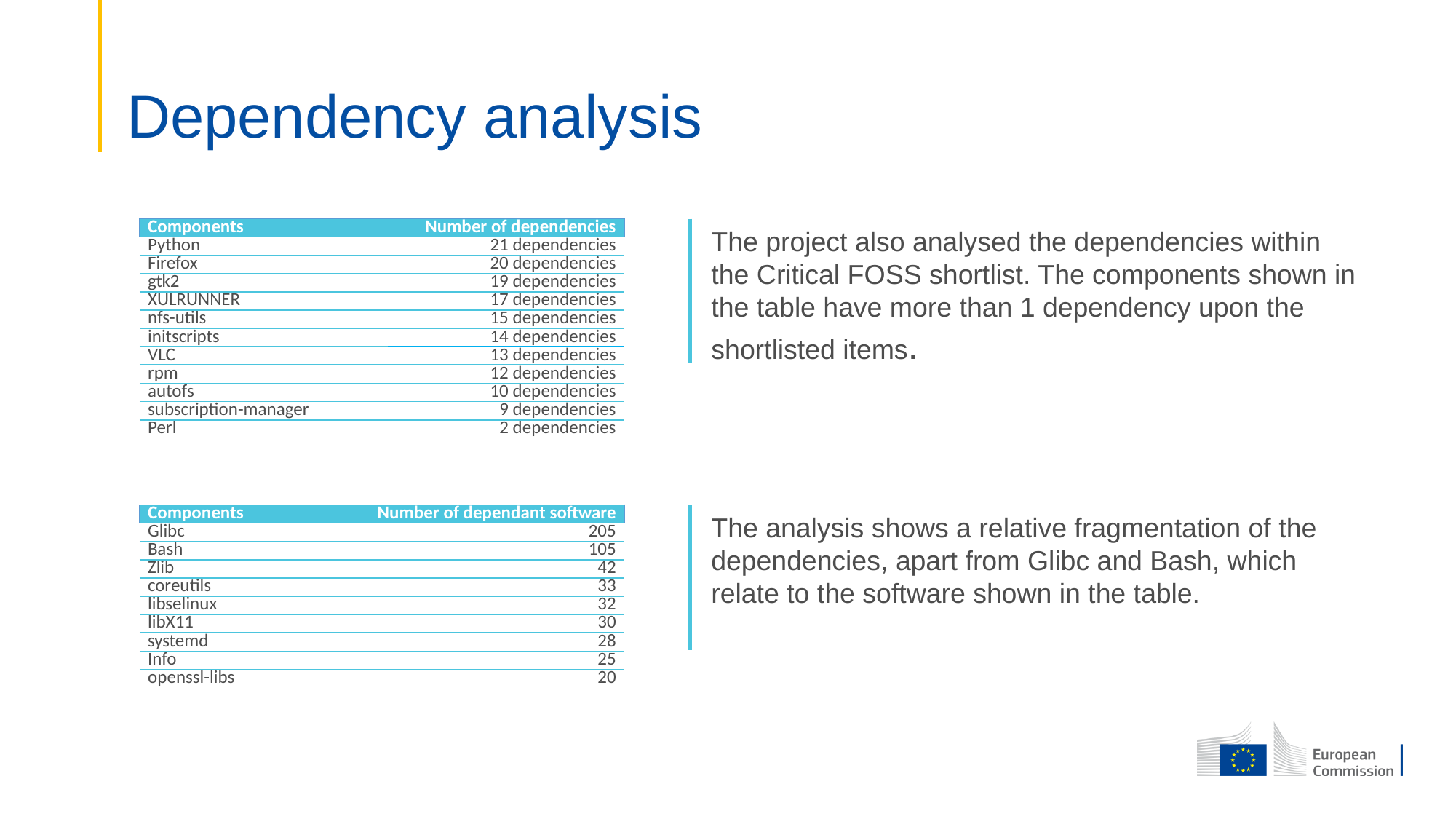

# Dependency analysis
| Components | Number of dependencies |
| --- | --- |
| Python | 21 dependencies |
| Firefox | 20 dependencies |
| gtk2 | 19 dependencies |
| XULRUNNER | 17 dependencies |
| nfs-utils | 15 dependencies |
| initscripts | 14 dependencies |
| VLC | 13 dependencies |
| rpm | 12 dependencies |
| autofs | 10 dependencies |
| subscription-manager | 9 dependencies |
| Perl | 2 dependencies |
The project also analysed the dependencies within the Critical FOSS shortlist. The components shown in the table have more than 1 dependency upon the shortlisted items.
| Components | Number of dependant software |
| --- | --- |
| Glibc | 205 |
| Bash | 105 |
| Zlib | 42 |
| coreutils | 33 |
| libselinux | 32 |
| libX11 | 30 |
| systemd | 28 |
| Info | 25 |
| openssl-libs | 20 |
The analysis shows a relative fragmentation of the dependencies, apart from Glibc and Bash, which relate to the software shown in the table.